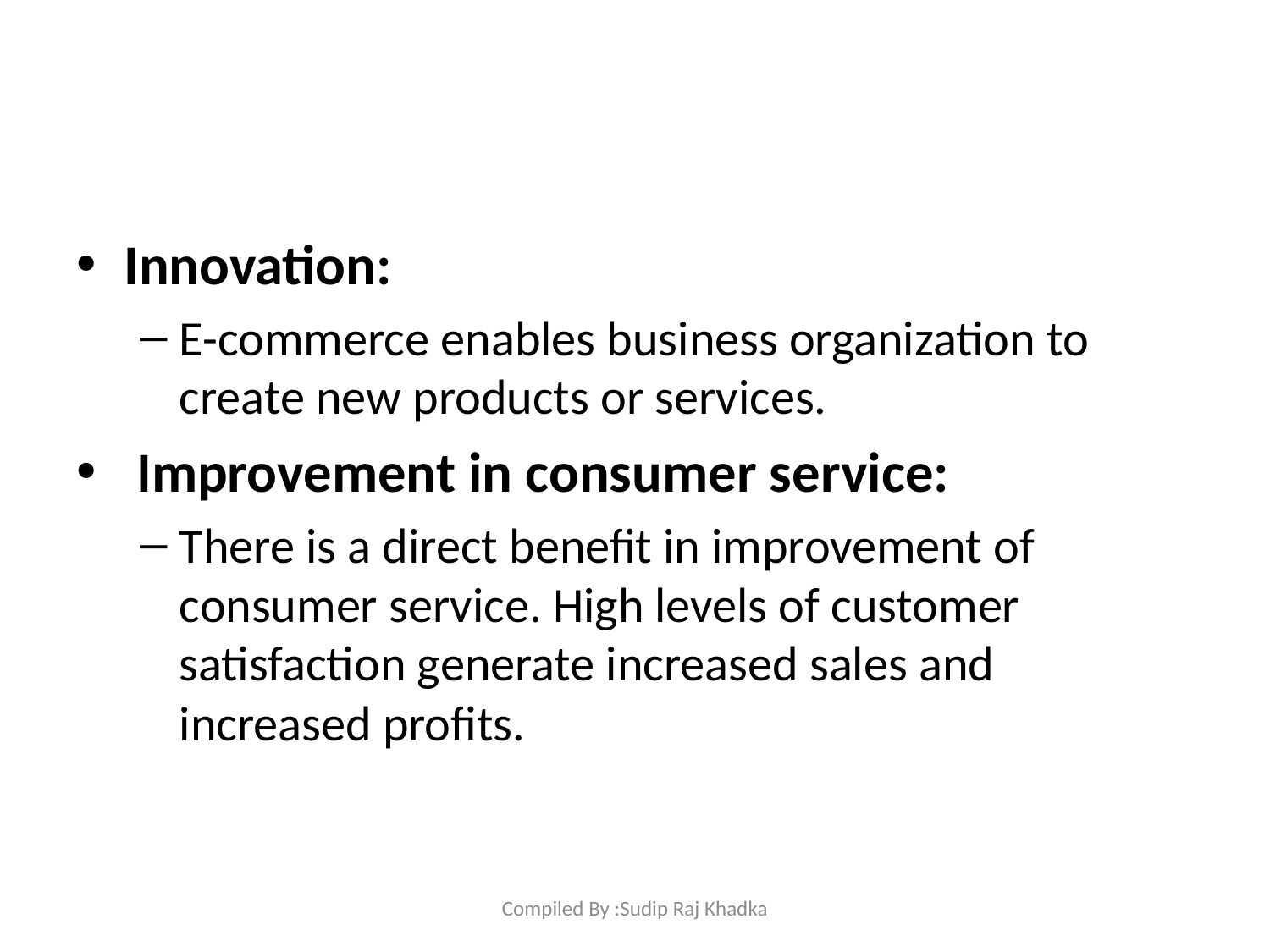

#
Innovation:
E-commerce enables business organization to create new products or services.
 Improvement in consumer service:
There is a direct benefit in improvement of consumer service. High levels of customer satisfaction generate increased sales and increased profits.

Compiled By :Sudip Raj Khadka